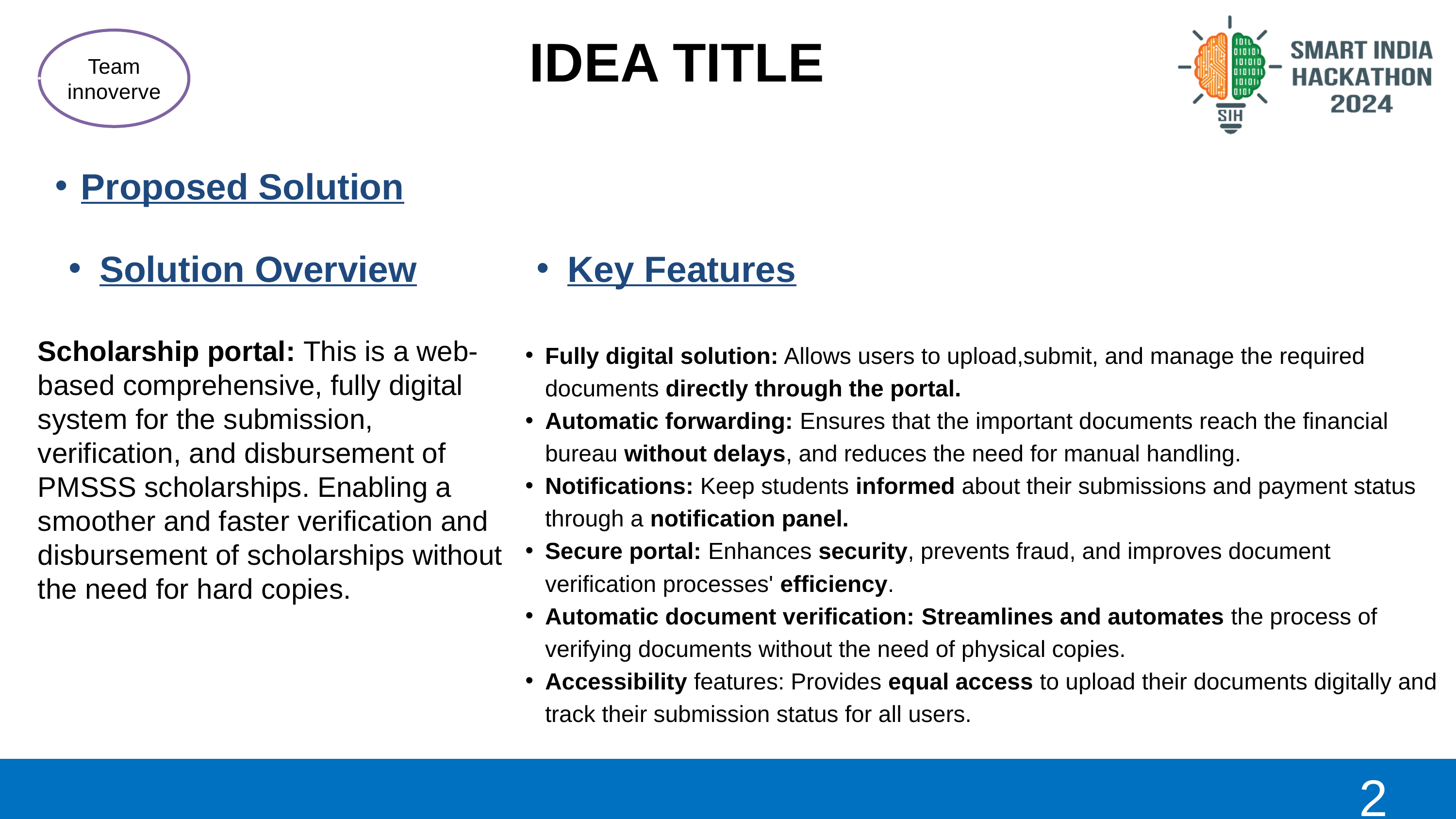

IDEA TITLE

Team
innoverve

Proposed Solution
Solution Overview

Scholarship portal: This is a web-based comprehensive, fully digital system for the submission, verification, and disbursement of PMSSS scholarships. Enabling a smoother and faster verification and disbursement of scholarships without the need for hard copies.

Key Features

Fully digital solution: Allows users to upload,submit, and manage the required documents directly through the portal.
Automatic forwarding: Ensures that the important documents reach the financial bureau without delays, and reduces the need for manual handling.
Notifications: Keep students informed about their submissions and payment status through a notification panel.
Secure portal: Enhances security, prevents fraud, and improves document verification processes' efficiency.
Automatic document verification: Streamlines and automates the process of verifying documents without the need of physical copies.
Accessibility features: Provides equal access to upload their documents digitally and track their submission status for all users.

2